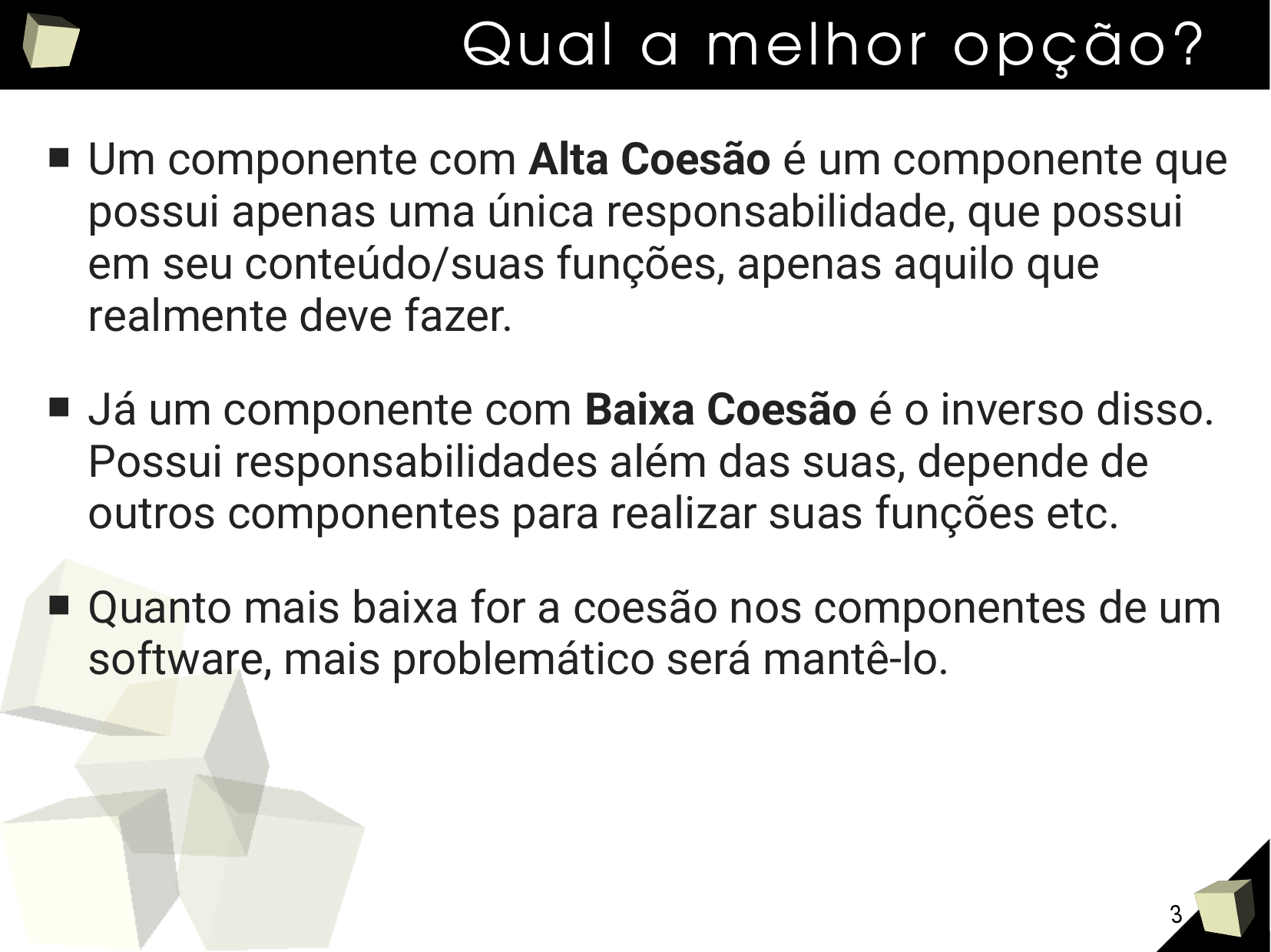

# Qual a melhor opção?
Um componente com Alta Coesão é um componente que possui apenas uma única responsabilidade, que possui em seu conteúdo/suas funções, apenas aquilo que realmente deve fazer.
Já um componente com Baixa Coesão é o inverso disso. Possui responsabilidades além das suas, depende de outros componentes para realizar suas funções etc.
Quanto mais baixa for a coesão nos componentes de um software, mais problemático será mantê-lo.

3